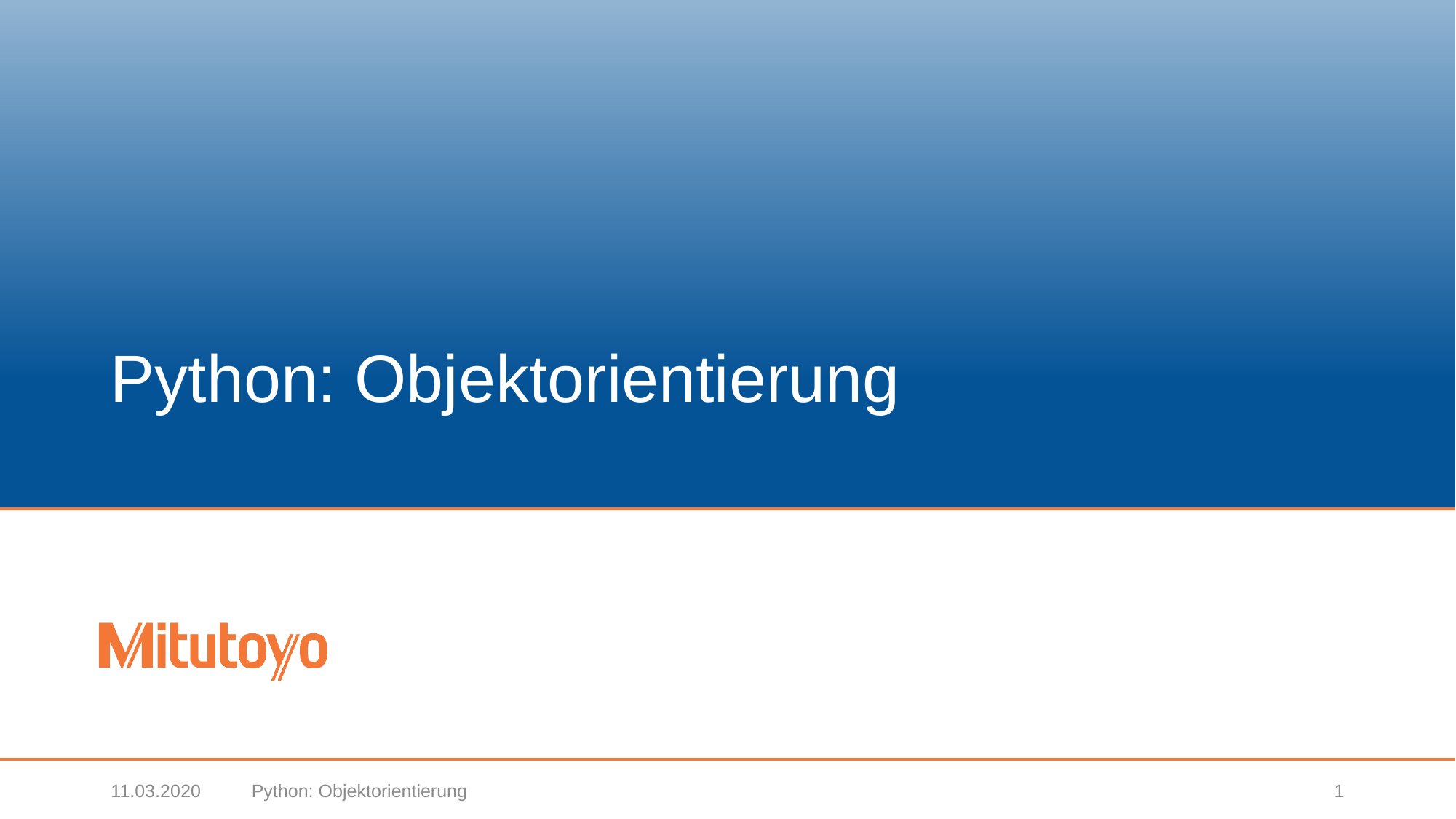

# Python: Objektorientierung

11.03.2020
Python: Objektorientierung
1